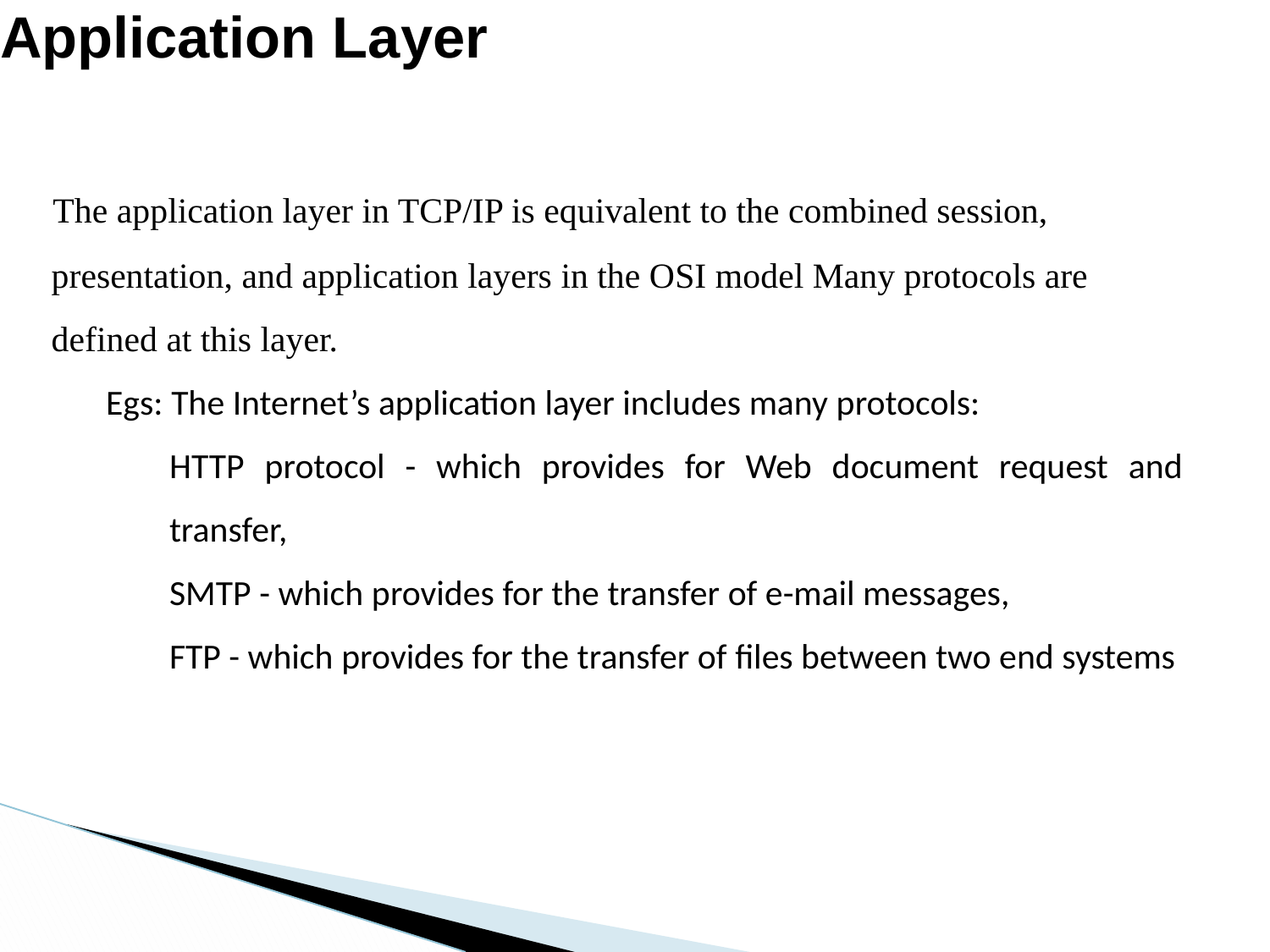

# Application Layer

 The application layer in TCP/IP is equivalent to the combined session,
 presentation, and application layers in the OSI model Many protocols are
 defined at this layer.
Egs: The Internet’s application layer includes many protocols:
HTTP protocol - which provides for Web document request and transfer,
SMTP - which provides for the transfer of e-mail messages,
FTP - which provides for the transfer of files between two end systems